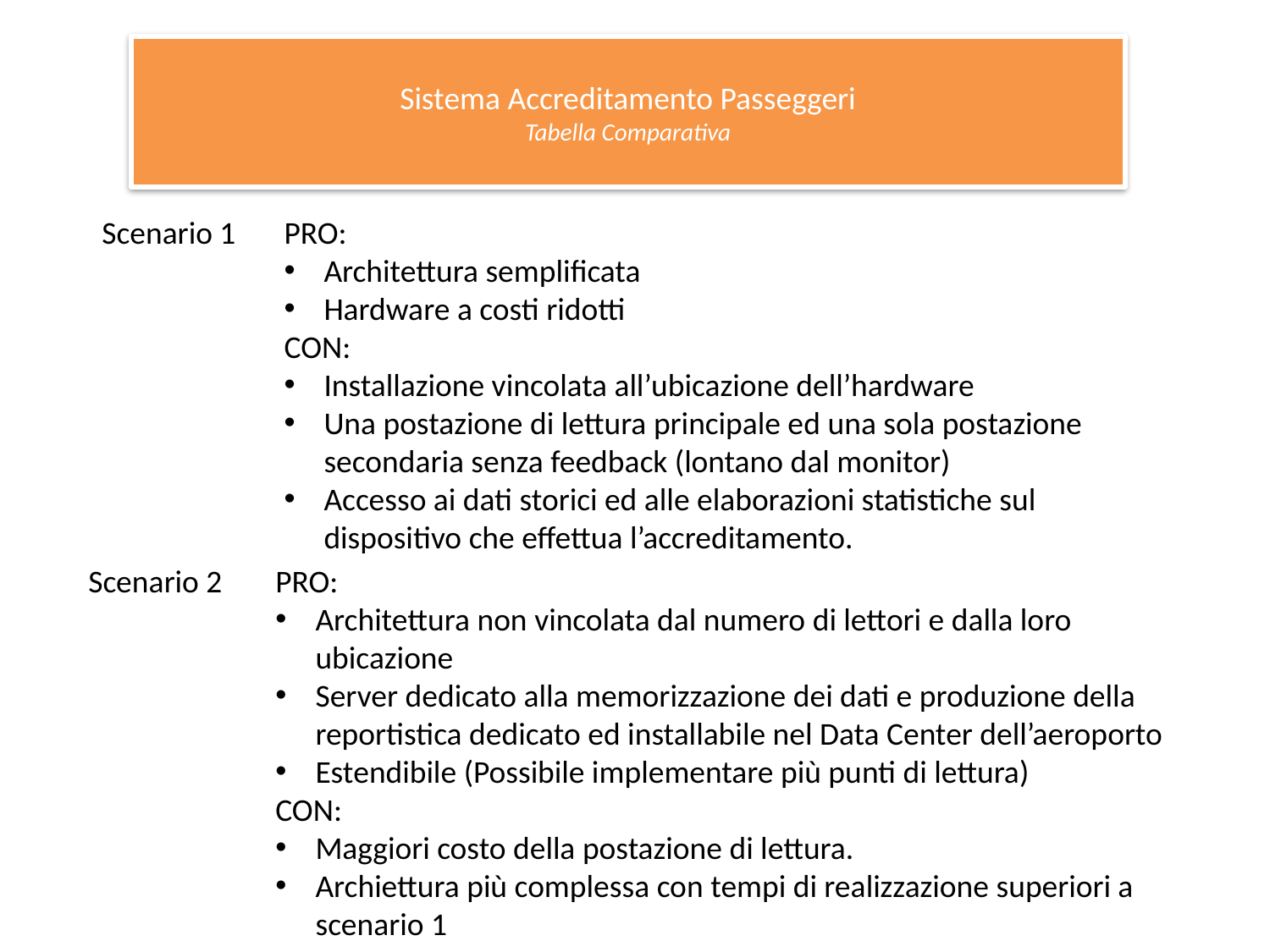

Sistema Accreditamento Passeggeri
Tabella Comparativa
Scenario 1
PRO:
Architettura semplificata
Hardware a costi ridotti
CON:
Installazione vincolata all’ubicazione dell’hardware
Una postazione di lettura principale ed una sola postazione secondaria senza feedback (lontano dal monitor)
Accesso ai dati storici ed alle elaborazioni statistiche sul dispositivo che effettua l’accreditamento.
Scenario 2
PRO:
Architettura non vincolata dal numero di lettori e dalla loro ubicazione
Server dedicato alla memorizzazione dei dati e produzione della reportistica dedicato ed installabile nel Data Center dell’aeroporto
Estendibile (Possibile implementare più punti di lettura)
CON:
Maggiori costo della postazione di lettura.
Archiettura più complessa con tempi di realizzazione superiori a scenario 1